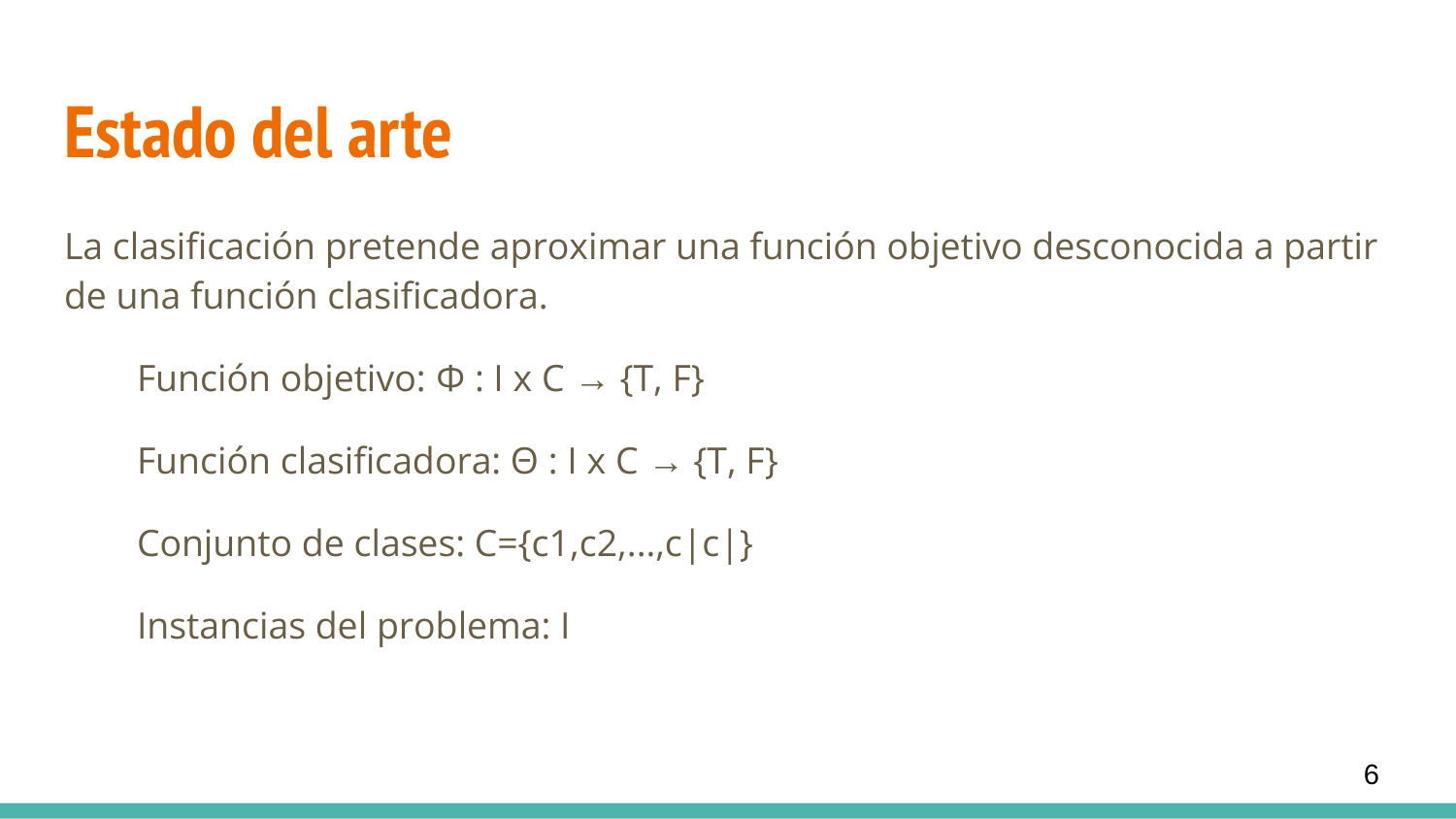

# Estado del arte
La clasificación pretende aproximar una función objetivo desconocida a partir de una función clasificadora.
Función objetivo: Φ : I x C → {T, F}
Función clasificadora: Θ : I x C → {T, F}
Conjunto de clases: C={c1,c2,...,c|c|}
Instancias del problema: I
6